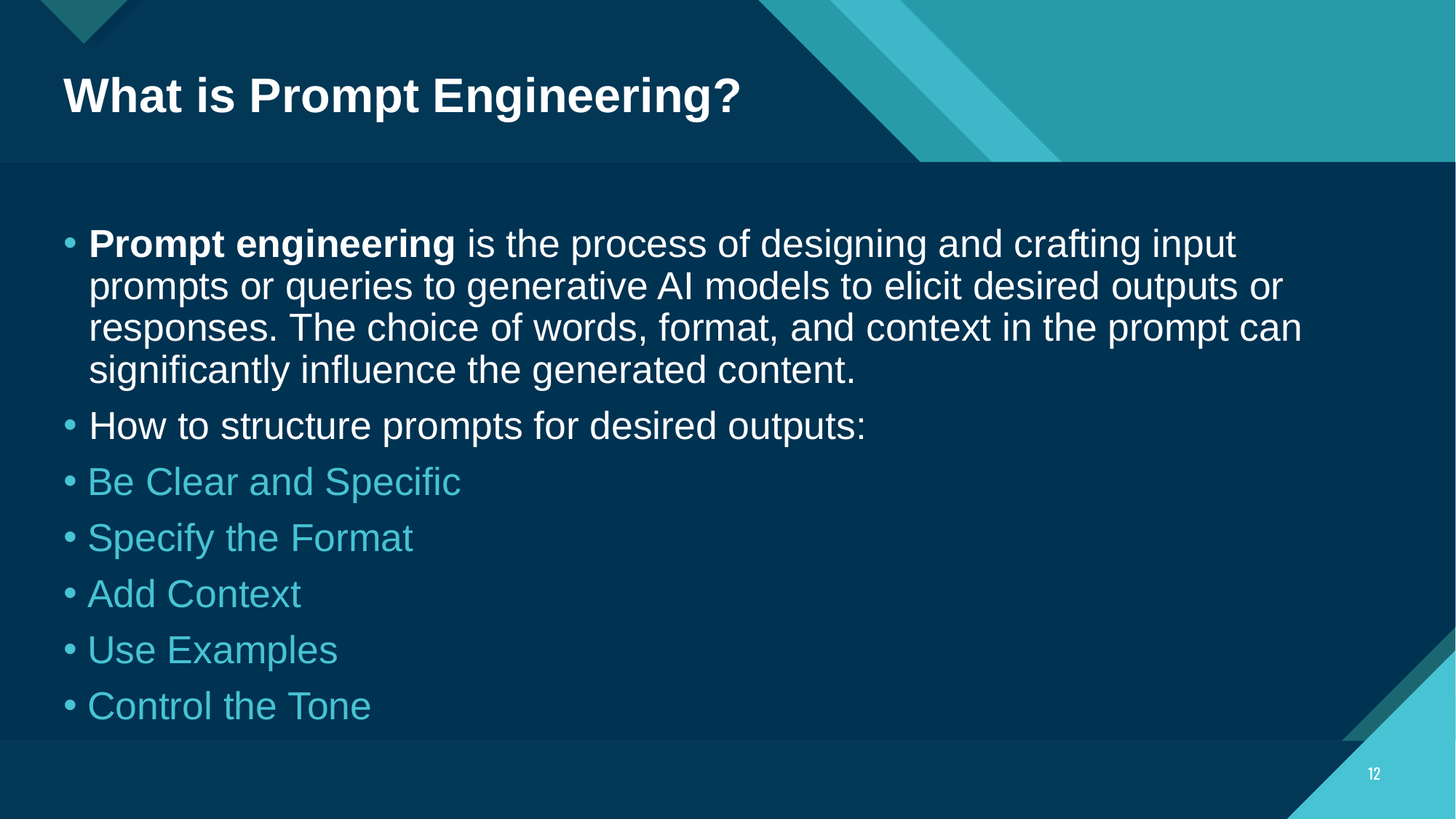

# What is Prompt Engineering?
Prompt engineering is the process of designing and crafting input prompts or queries to generative AI models to elicit desired outputs or responses. The choice of words, format, and context in the prompt can significantly influence the generated content.
How to structure prompts for desired outputs:
Be Clear and Specific
Specify the Format
Add Context
Use Examples
Control the Tone

12